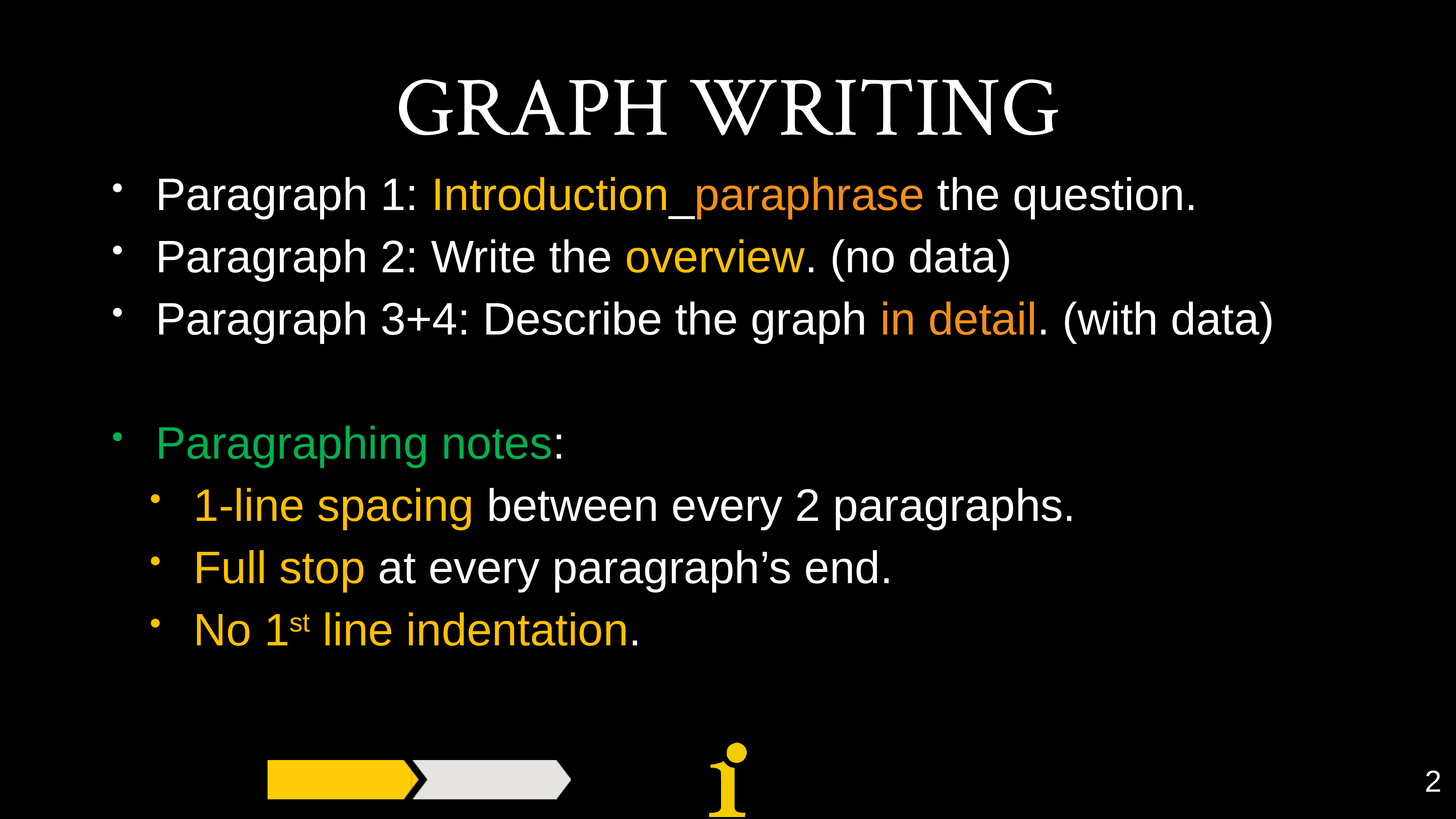

# GRAPH WRITING
Paragraph 1: Introduction_paraphrase the question.
Paragraph 2: Write the overview. (no data)
Paragraph 3+4: Describe the graph in detail. (with data)

Paragraphing notes:
1-line spacing between every 2 paragraphs.
Full stop at every paragraph’s end.
No 1st line indentation.
2